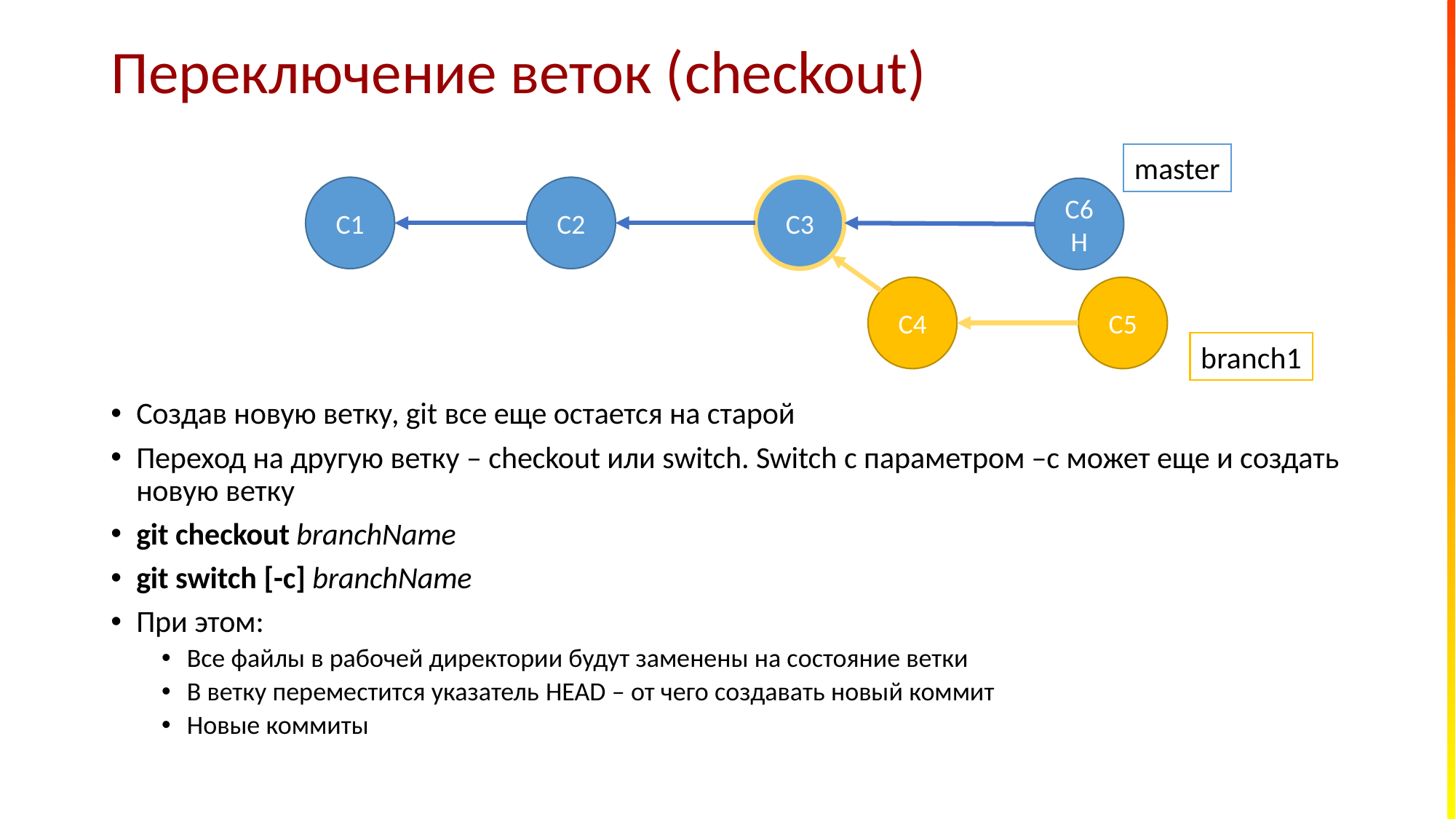

# Переключение веток (checkout)
master
C2
C3
C1
C6H
C5
C4
branch1
Создав новую ветку, git все еще остается на старой
Переход на другую ветку – checkout или switch. Switch с параметром –c может еще и создать новую ветку
git checkout branchName
git switch [-c] branchName
При этом:
Все файлы в рабочей директории будут заменены на состояние ветки
В ветку переместится указатель HEAD – от чего создавать новый коммит
Новые коммиты